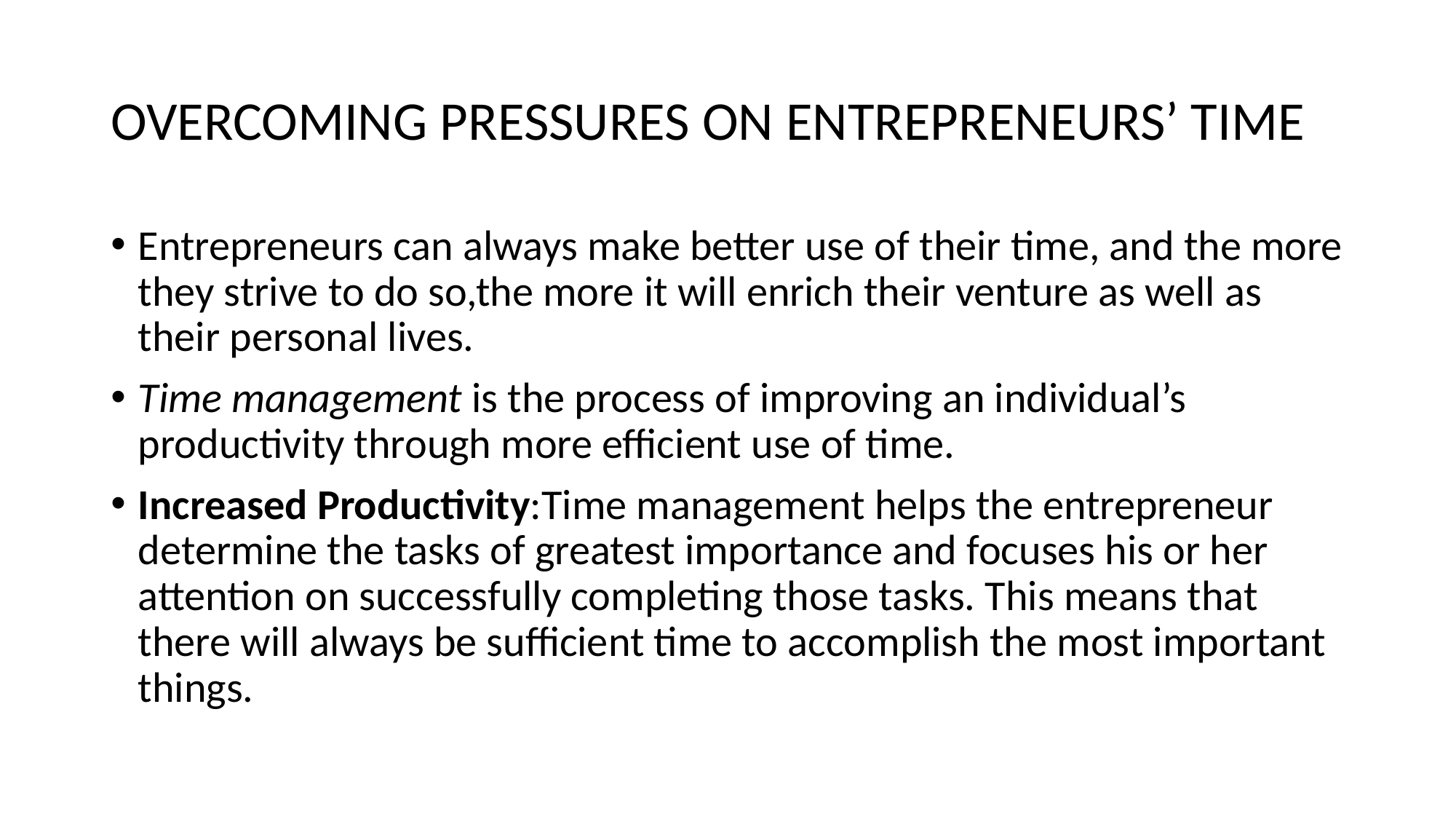

# OVERCOMING PRESSURES ON ENTREPRENEURS’ TIME
Entrepreneurs can always make better use of their time, and the more they strive to do so,the more it will enrich their venture as well as their personal lives.
Time management is the process of improving an individual’s productivity through more efficient use of time.
Increased Productivity:Time management helps the entrepreneur determine the tasks of greatest importance and focuses his or her attention on successfully completing those tasks. This means that there will always be sufficient time to accomplish the most important things.